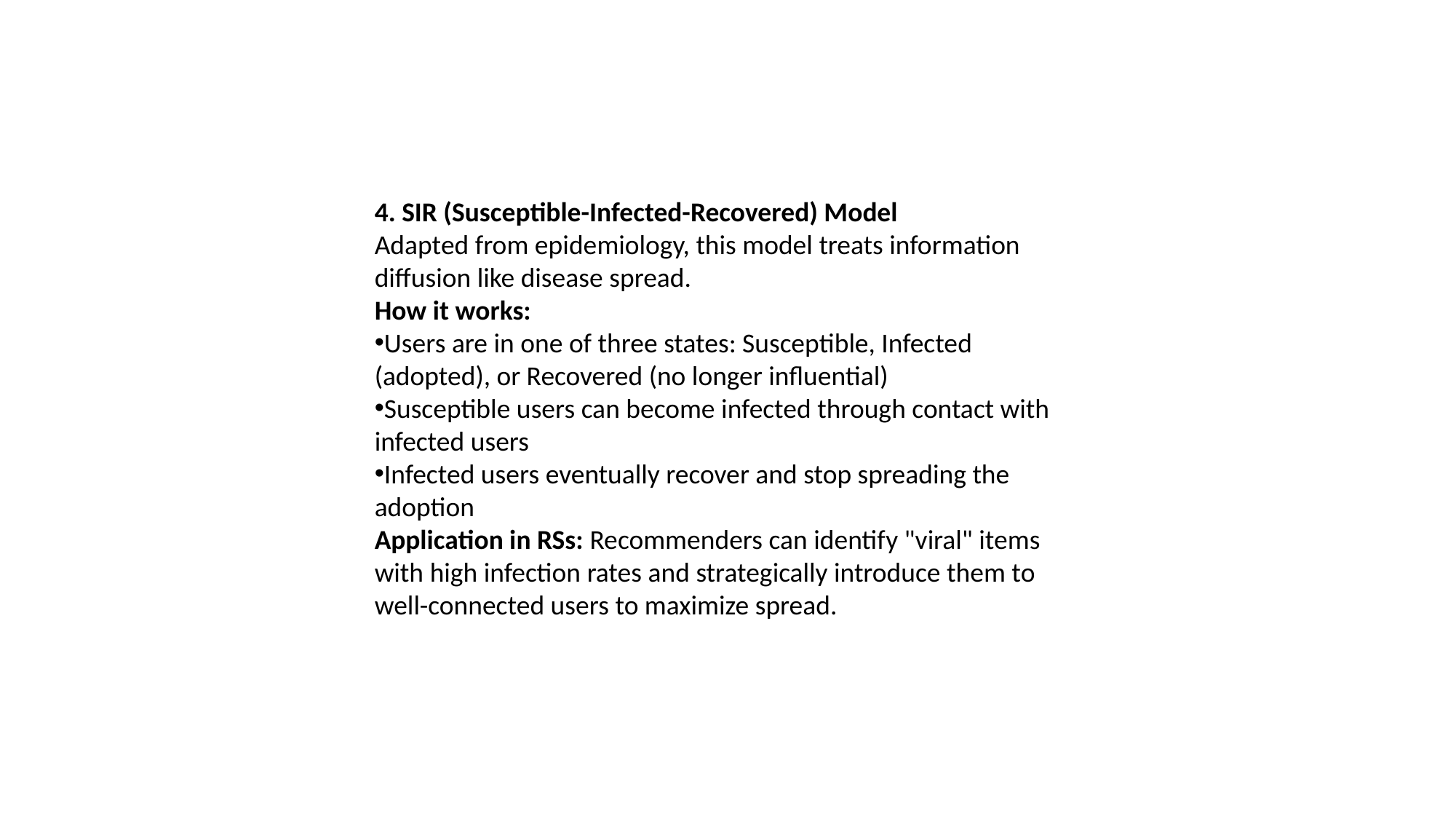

4. SIR (Susceptible-Infected-Recovered) Model
Adapted from epidemiology, this model treats information diffusion like disease spread.
How it works:
Users are in one of three states: Susceptible, Infected (adopted), or Recovered (no longer influential)
Susceptible users can become infected through contact with infected users
Infected users eventually recover and stop spreading the adoption
Application in RSs: Recommenders can identify "viral" items with high infection rates and strategically introduce them to well-connected users to maximize spread.